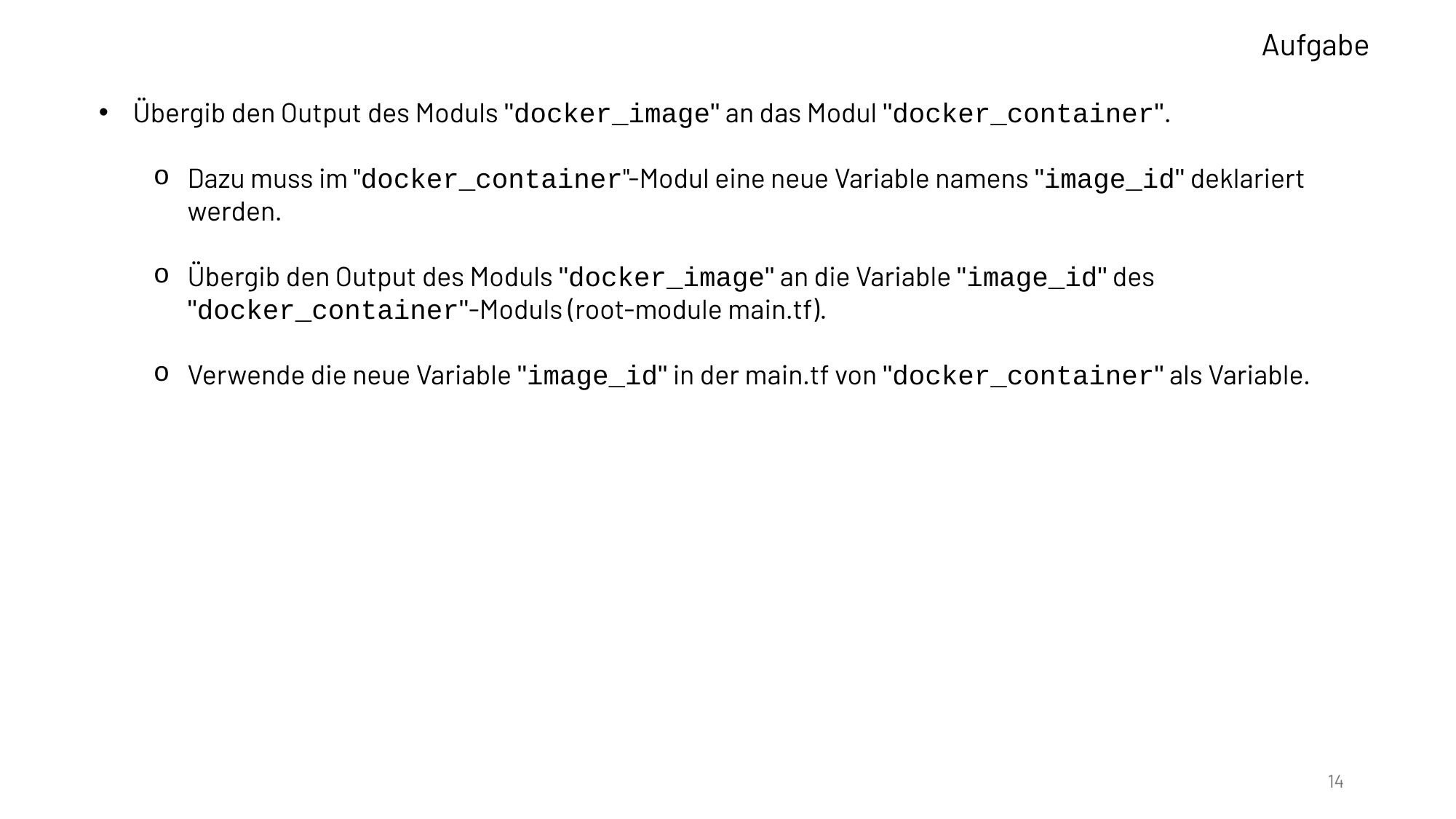

Aufgabe
Übergib den Output des Moduls "docker_image" an das Modul "docker_container".

Dazu muss im "docker_container"-Modul eine neue Variable namens "image_id" deklariert werden.

Übergib den Output des Moduls "docker_image" an die Variable "image_id" des "docker_container"-Moduls (root-module main.tf).

Verwende die neue Variable "image_id" in der main.tf von "docker_container" als Variable.

14